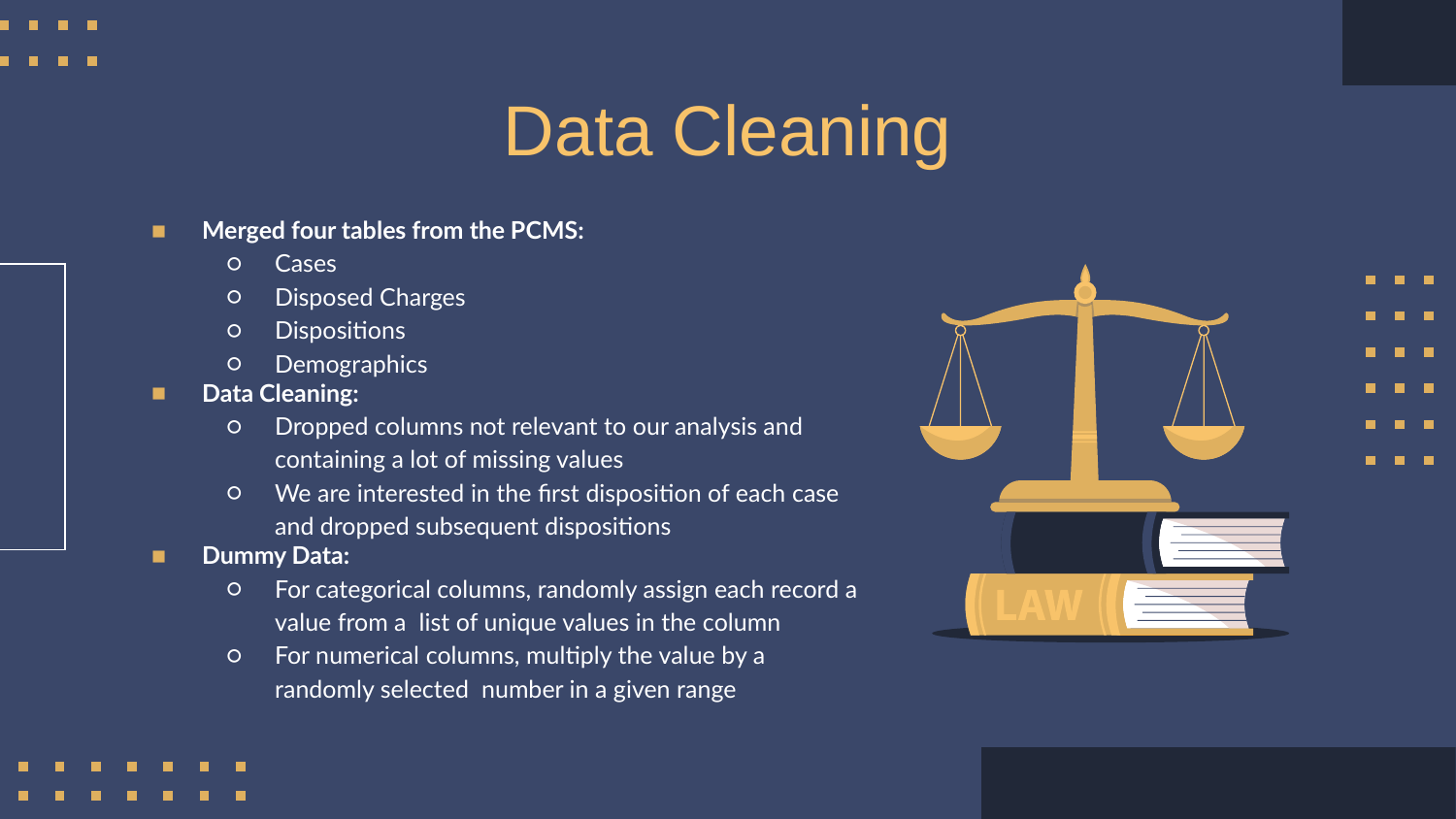

# Data Cleaning
Merged four tables from the PCMS:
Cases
Disposed Charges
Dispositions
Demographics
Data Cleaning:
Dropped columns not relevant to our analysis and containing a lot of missing values
We are interested in the first disposition of each case and dropped subsequent dispositions
Dummy Data:
For categorical columns, randomly assign each record a value from a  list of unique values in the column
For numerical columns, multiply the value by a randomly selected  number in a given range